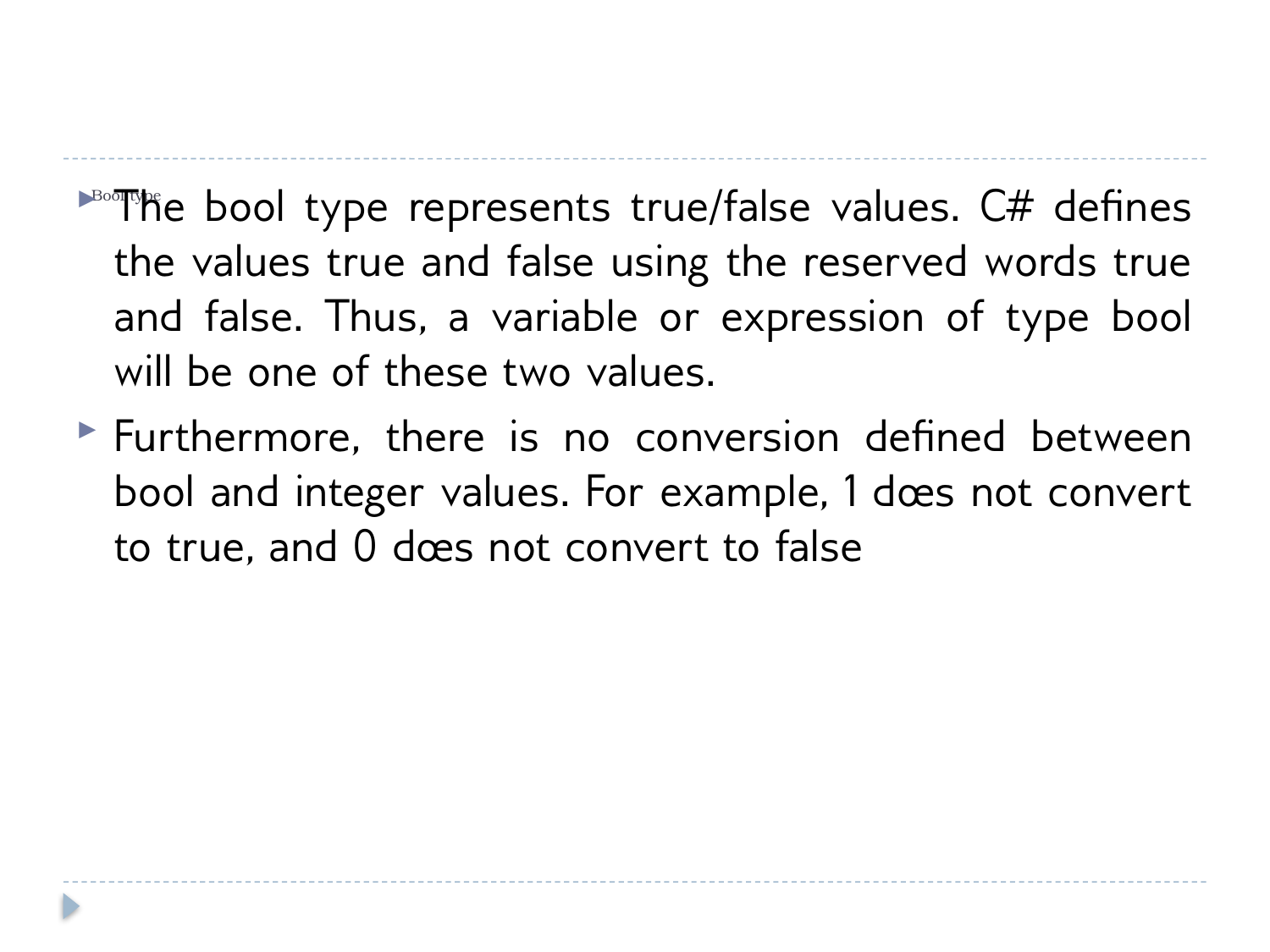

# Bool type
The bool type represents true/false values. C# defines the values true and false using the reserved words true and false. Thus, a variable or expression of type bool will be one of these two values.
Furthermore, there is no conversion defined between bool and integer values. For example, 1 does not convert to true, and 0 does not convert to false